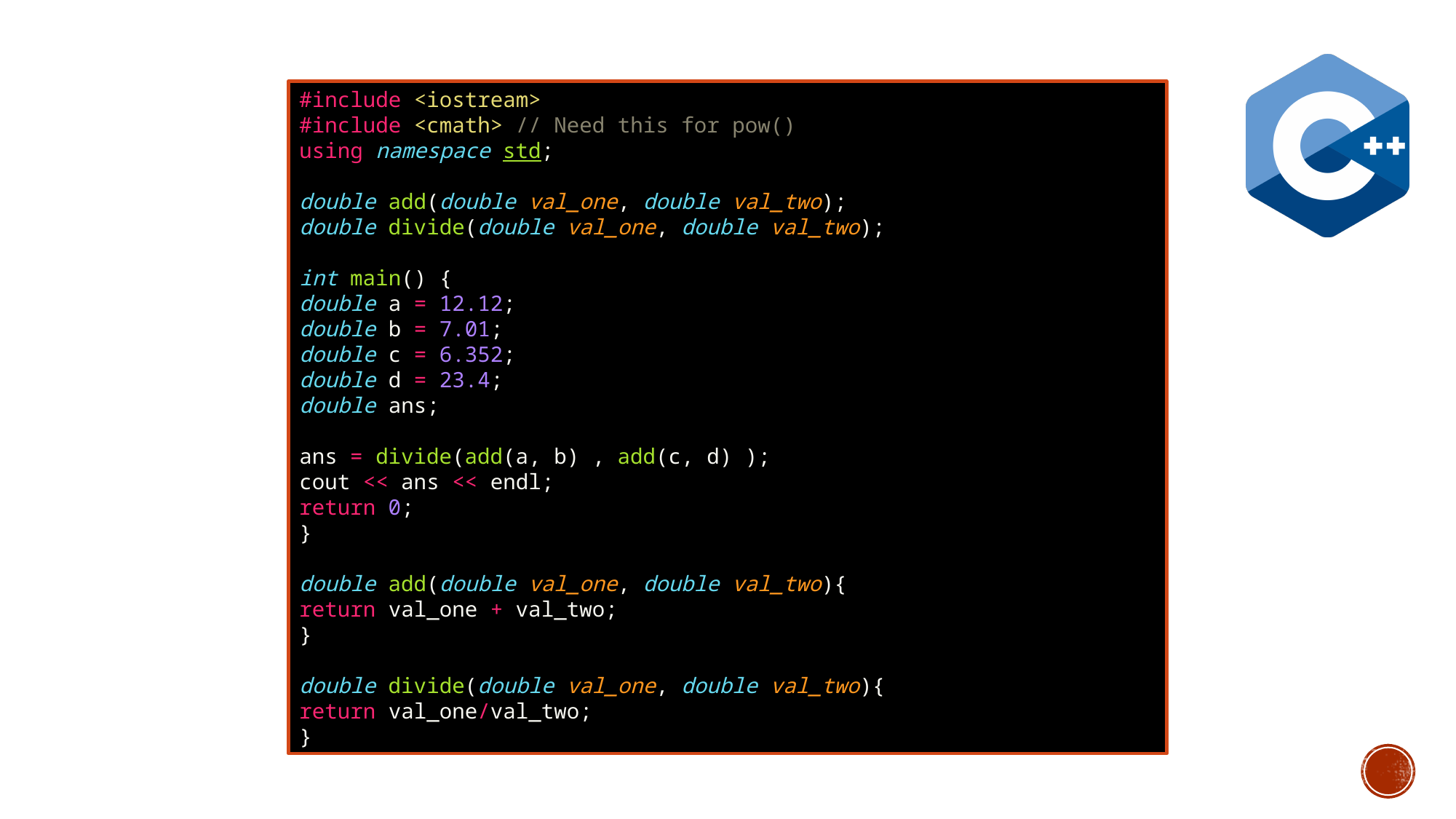

#
#include <iostream>
#include <cmath> // Need this for pow()
using namespace std;
double add(double val_one, double val_two);
double divide(double val_one, double val_two);
int main() {
double a = 12.12;
double b = 7.01;
double c = 6.352;
double d = 23.4;
double ans;
ans = divide(add(a, b) , add(c, d) );
cout << ans << endl;
return 0;
}
double add(double val_one, double val_two){
return val_one + val_two;
}
double divide(double val_one, double val_two){
return val_one/val_two;
}